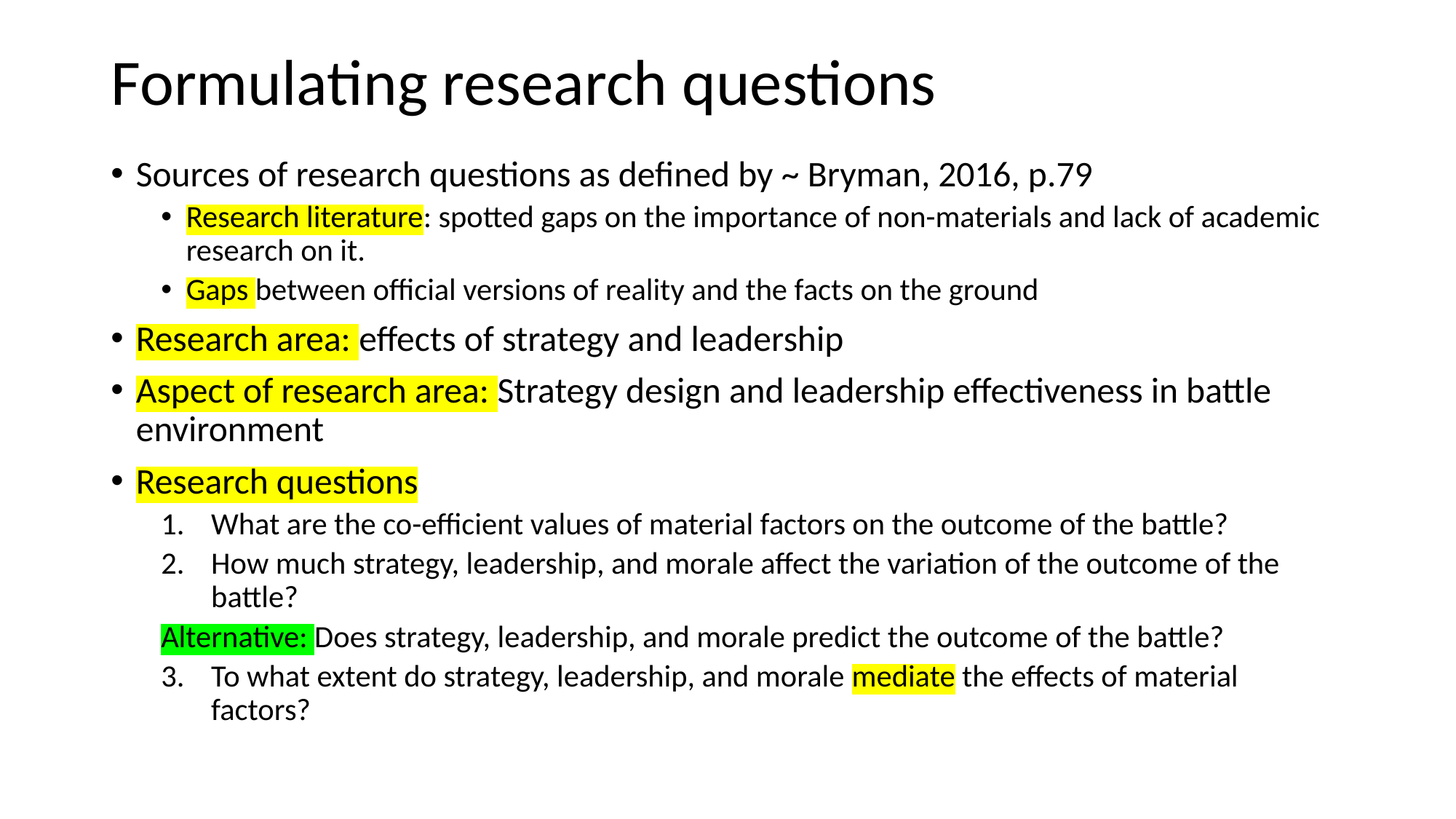

# Formulating research questions
Sources of research questions as defined by ~ Bryman, 2016, p.79
Research literature: spotted gaps on the importance of non-materials and lack of academic research on it.
Gaps between official versions of reality and the facts on the ground
Research area: effects of strategy and leadership
Aspect of research area: Strategy design and leadership effectiveness in battle environment
Research questions
What are the co-efficient values of material factors on the outcome of the battle?
How much strategy, leadership, and morale affect the variation of the outcome of the battle?
Alternative: Does strategy, leadership, and morale predict the outcome of the battle?
To what extent do strategy, leadership, and morale mediate the effects of material factors?